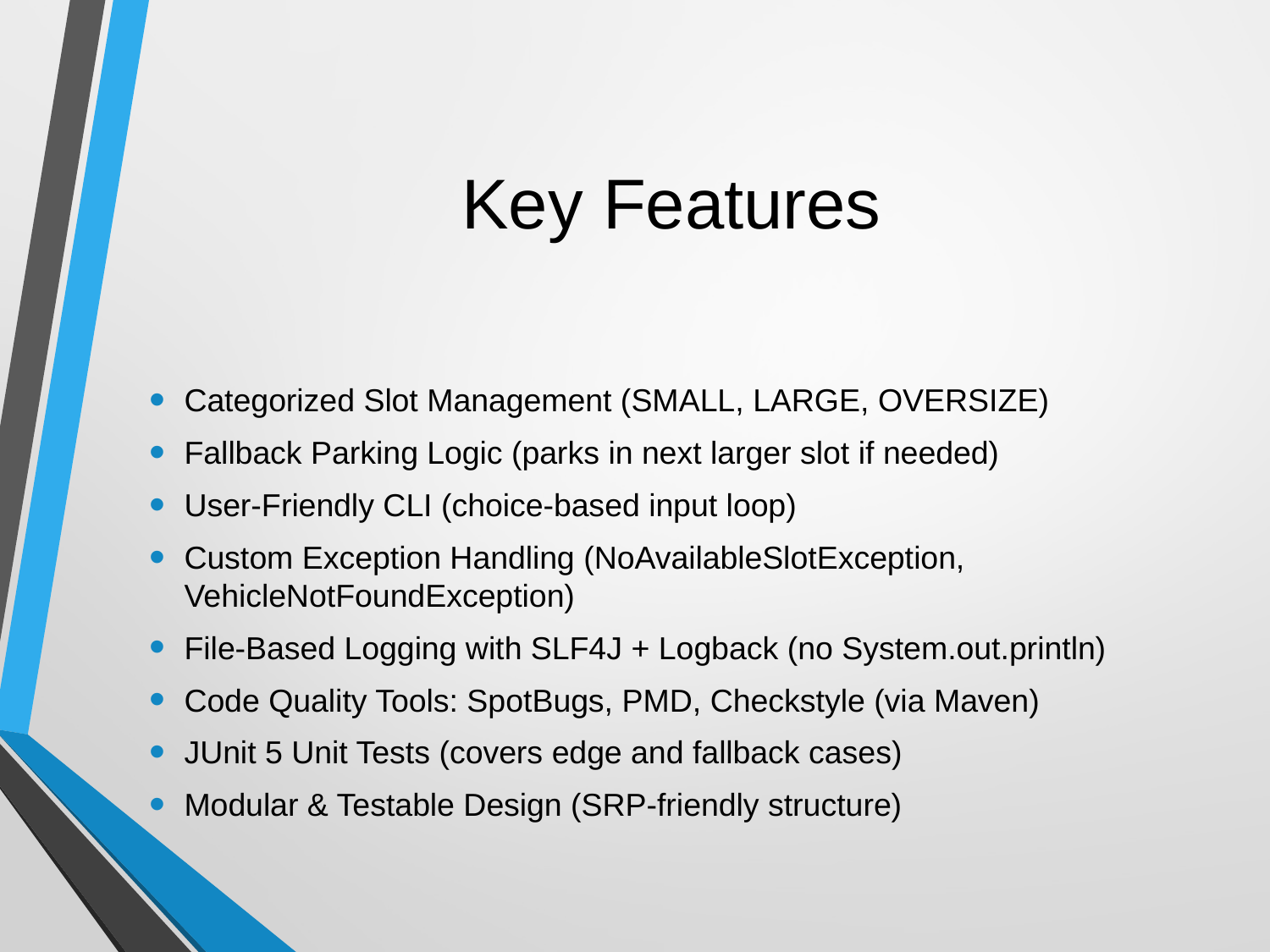

# Key Features
Categorized Slot Management (SMALL, LARGE, OVERSIZE)
Fallback Parking Logic (parks in next larger slot if needed)
User-Friendly CLI (choice-based input loop)
Custom Exception Handling (NoAvailableSlotException, VehicleNotFoundException)
File-Based Logging with SLF4J + Logback (no System.out.println)
Code Quality Tools: SpotBugs, PMD, Checkstyle (via Maven)
JUnit 5 Unit Tests (covers edge and fallback cases)
Modular & Testable Design (SRP-friendly structure)